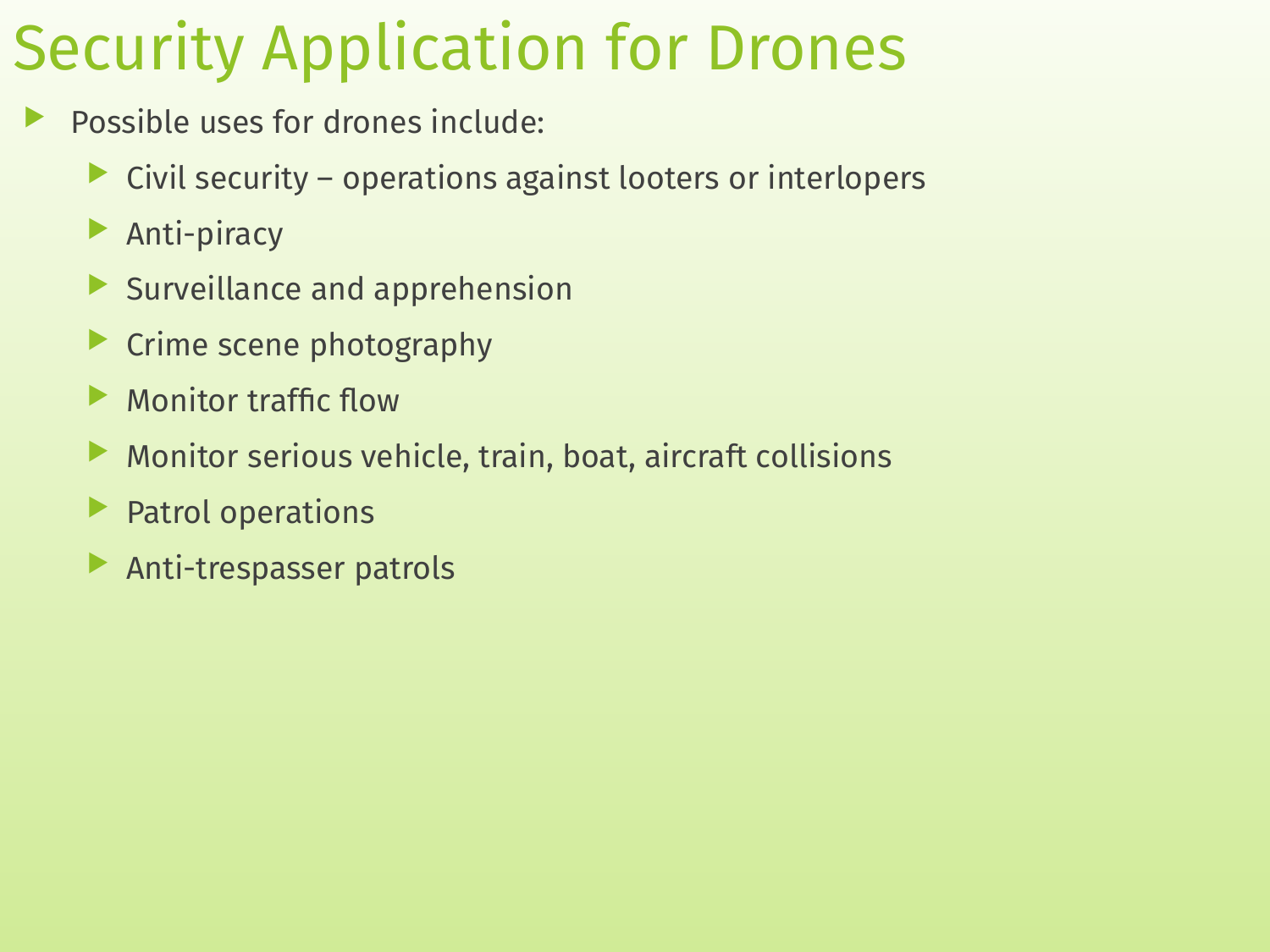

# Security Application for Drones
Possible uses for drones include:
Civil security – operations against looters or interlopers
Anti-piracy
Surveillance and apprehension
Crime scene photography
Monitor traffic flow
Monitor serious vehicle, train, boat, aircraft collisions
Patrol operations
Anti-trespasser patrols

9